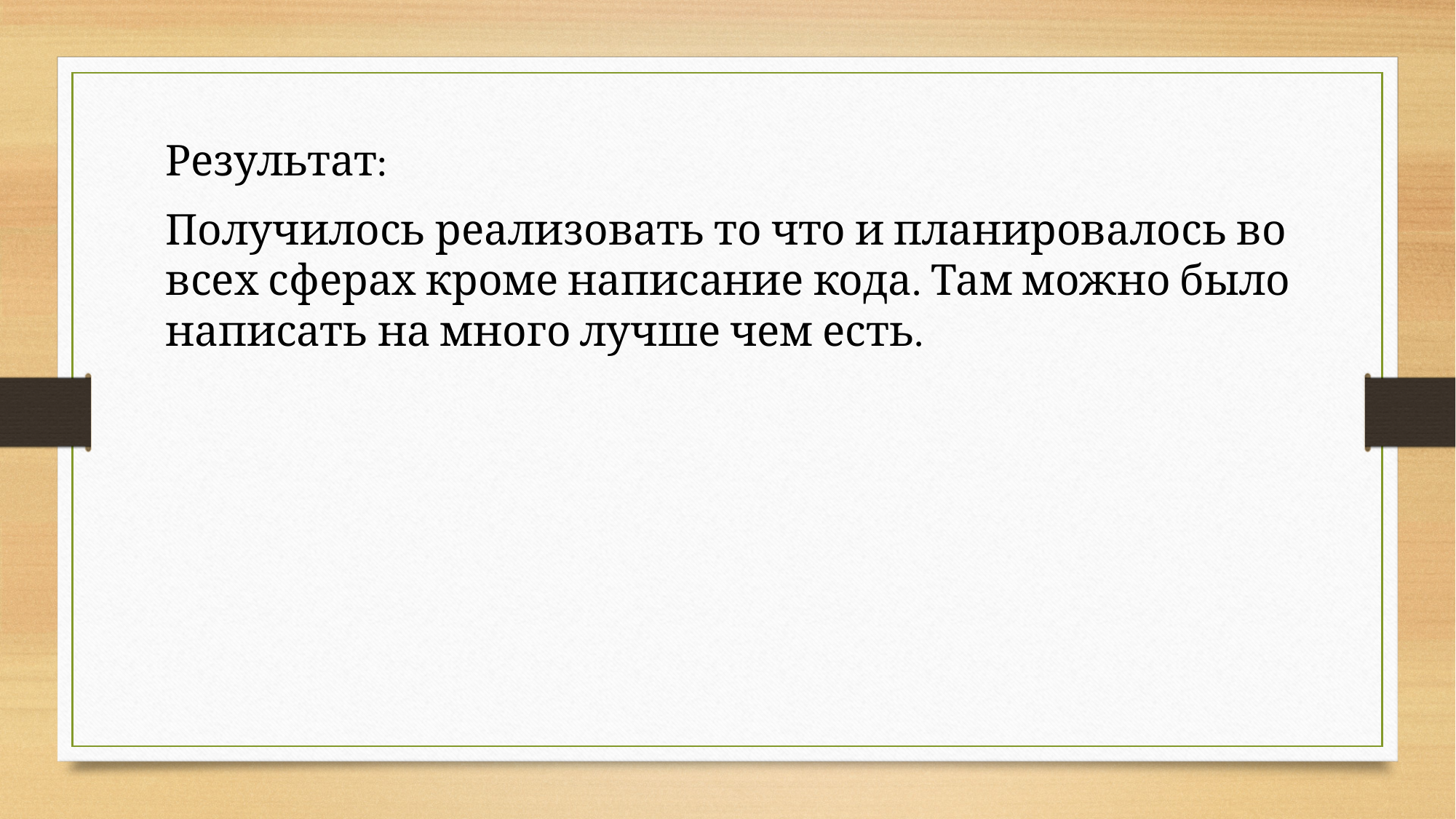

#
Результат:
Получилось реализовать то что и планировалось во всех сферах кроме написание кода. Там можно было написать на много лучше чем есть.